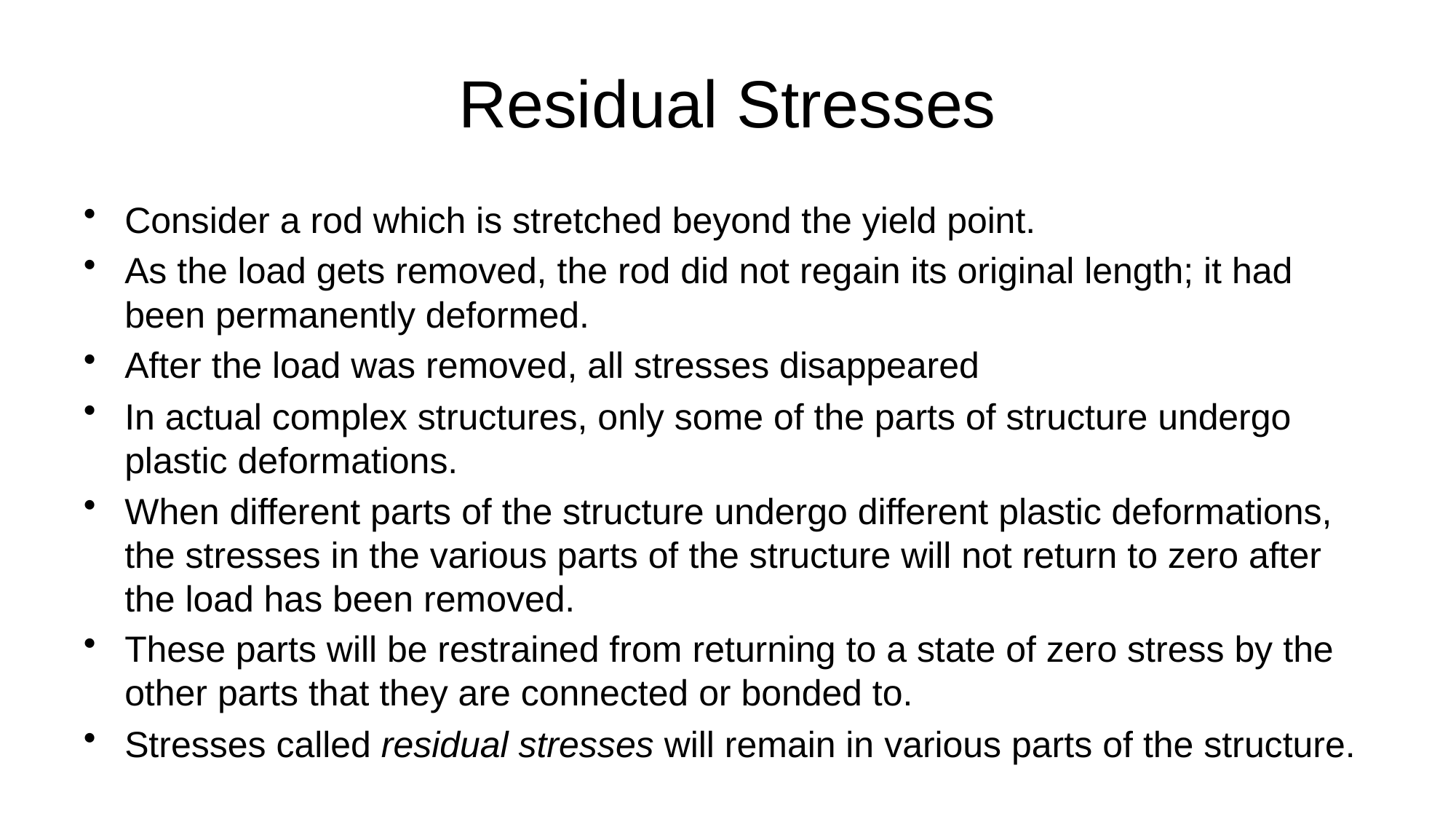

# Residual Stresses
Consider a rod which is stretched beyond the yield point.
As the load gets removed, the rod did not regain its original length; it had been permanently deformed.
After the load was removed, all stresses disappeared
In actual complex structures, only some of the parts of structure undergo plastic deformations.
When different parts of the structure undergo different plastic deformations, the stresses in the various parts of the structure will not return to zero after the load has been removed.
These parts will be restrained from returning to a state of zero stress by the other parts that they are connected or bonded to.
Stresses called residual stresses will remain in various parts of the structure.